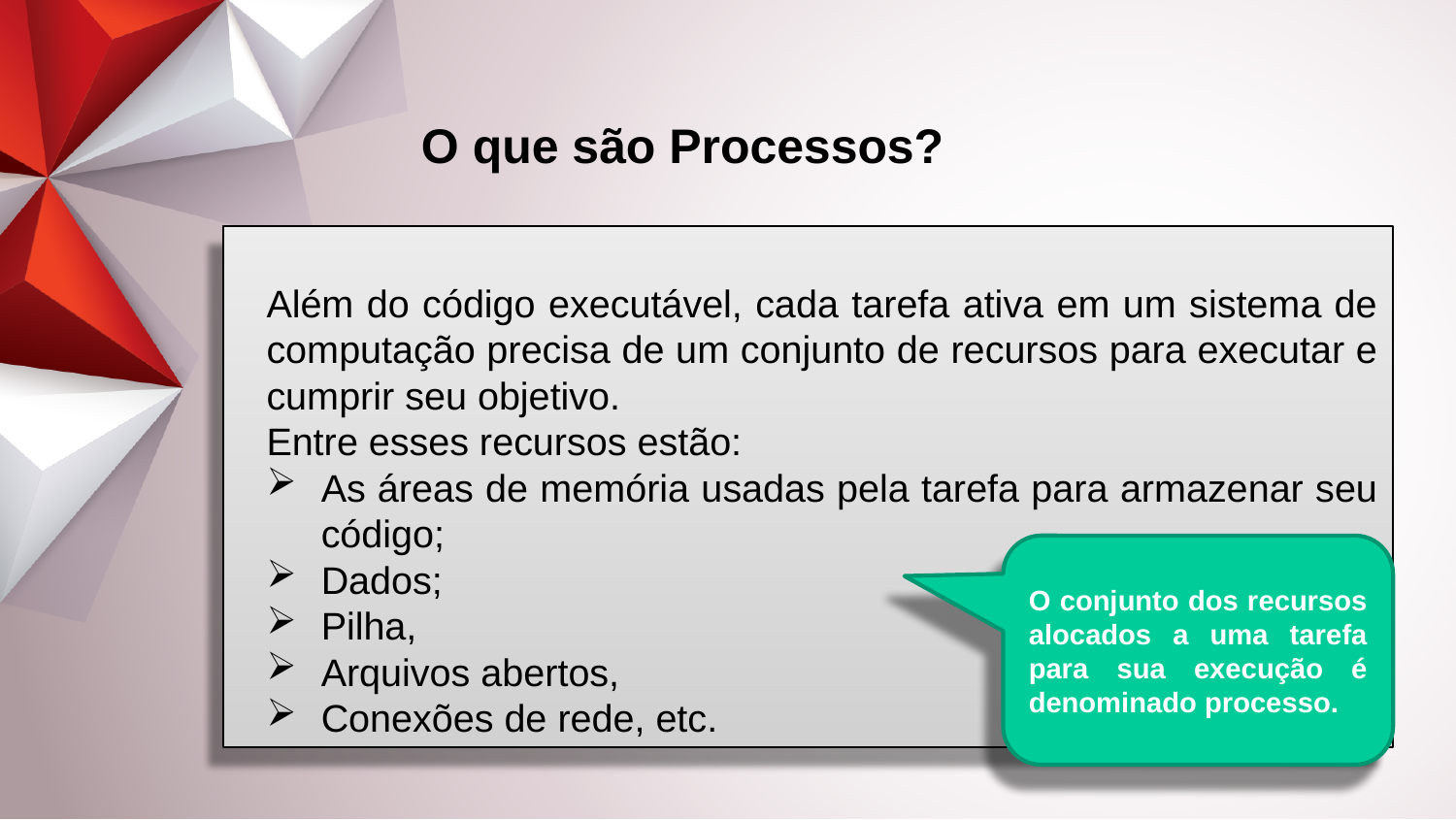

O que são Processos?

Além do código executável, cada tarefa ativa em um sistema de computação precisa de um conjunto de recursos para executar e cumprir seu objetivo.
Entre esses recursos estão:
As áreas de memória usadas pela tarefa para armazenar seu código;
Dados;
Pilha,
Arquivos abertos,
Conexões de rede, etc.
O conjunto dos recursos alocados a uma tarefa para sua execução é denominado processo.